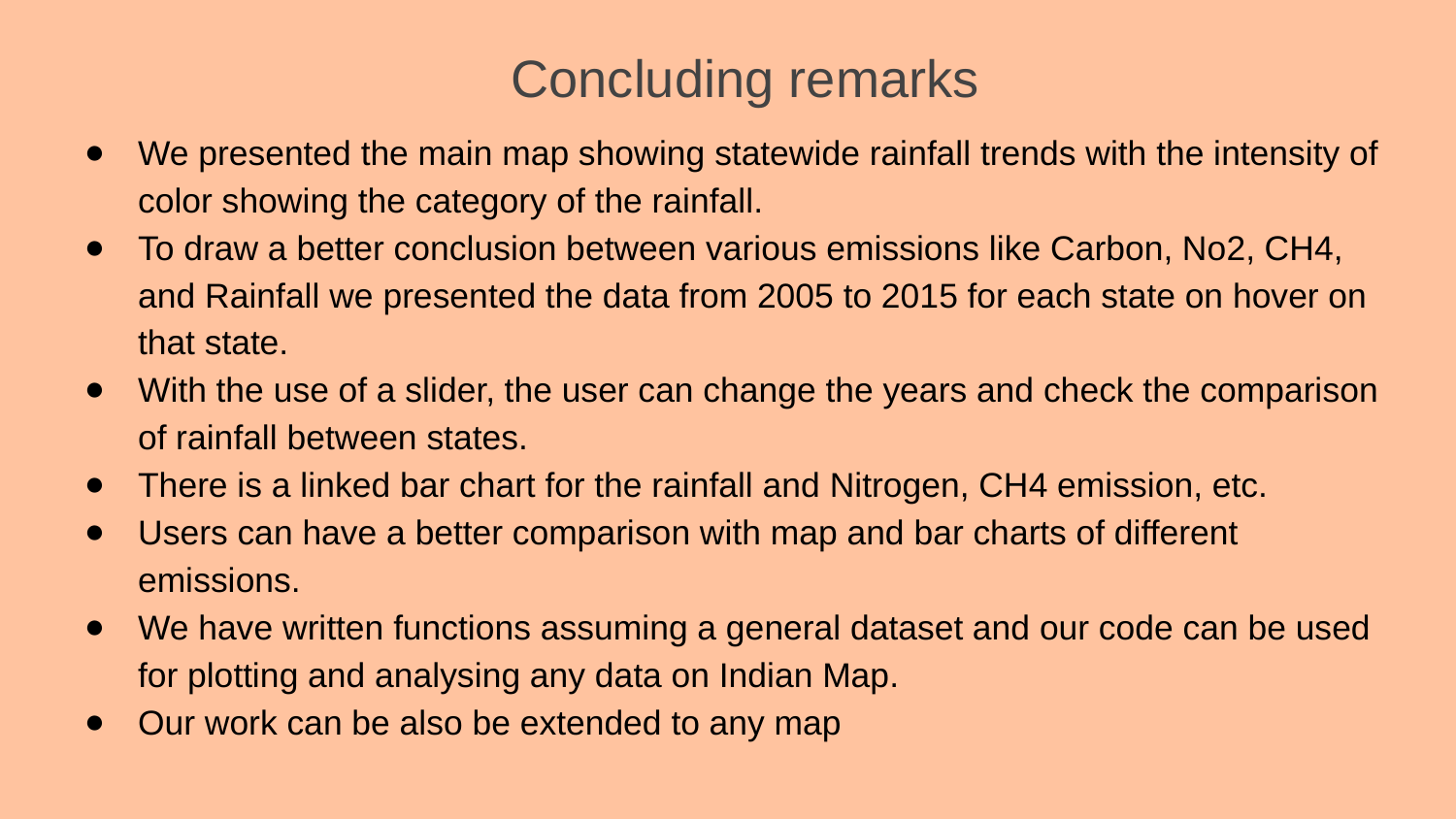

# Concluding remarks
We presented the main map showing statewide rainfall trends with the intensity of color showing the category of the rainfall.
To draw a better conclusion between various emissions like Carbon, No2, CH4, and Rainfall we presented the data from 2005 to 2015 for each state on hover on that state.
With the use of a slider, the user can change the years and check the comparison of rainfall between states.
There is a linked bar chart for the rainfall and Nitrogen, CH4 emission, etc.
Users can have a better comparison with map and bar charts of different emissions.
We have written functions assuming a general dataset and our code can be used for plotting and analysing any data on Indian Map.
Our work can be also be extended to any map